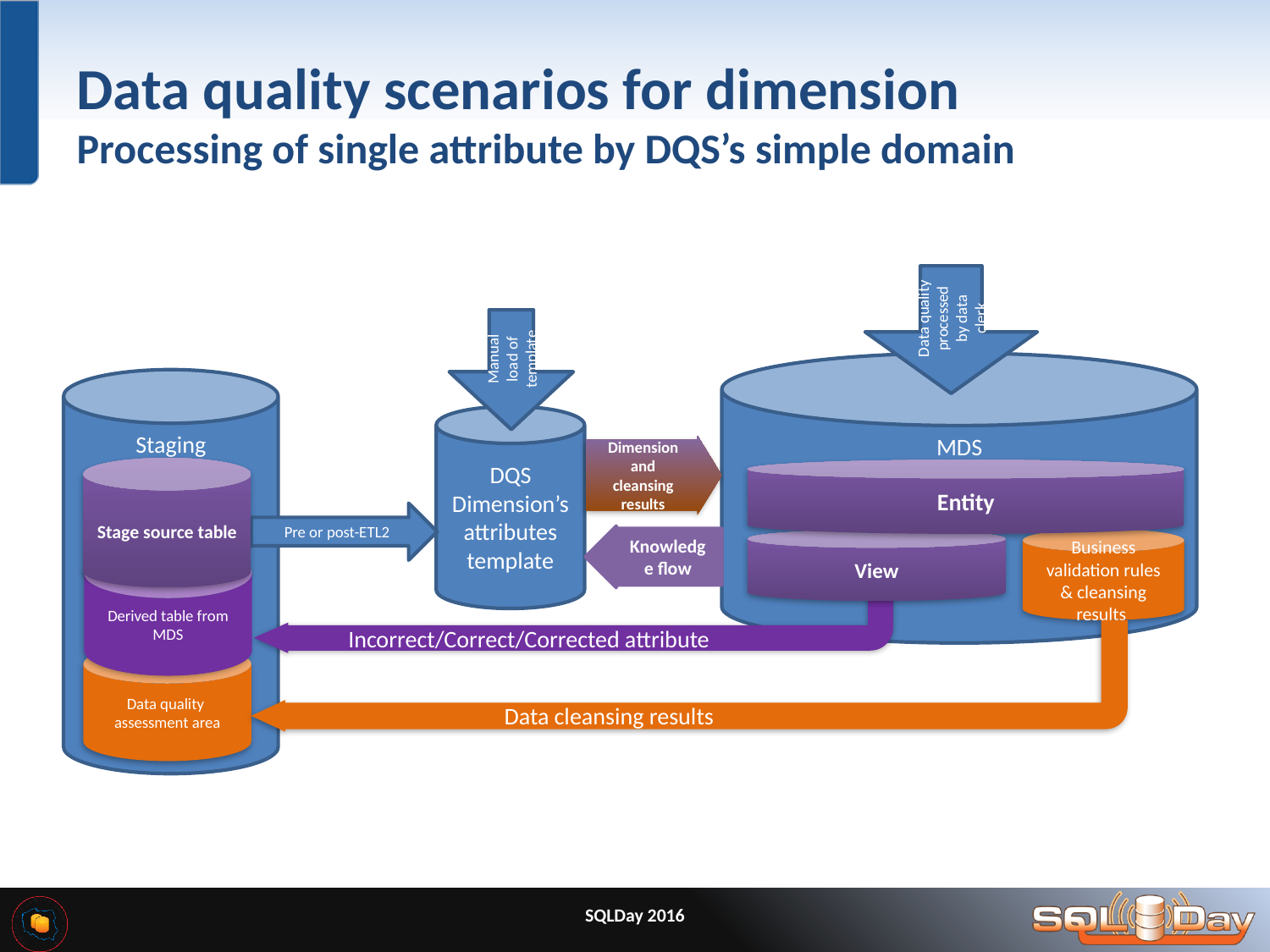

# Data quality scenarios for dimension Processing of single attribute by DQS’s simple domain
Data quality processed by data clerk
Manual load of template
MDS
Staging

DQS
Dimension’s attributes
template
Dimension
and cleansing results
Stage source table
Entity
Pre or post-ETL2
Knowledge flow
Business validation rules
& cleansing results
View
Derived table from MDS

Incorrect/Correct/Corrected attribute

Data quality
assessment area
Data cleansing results